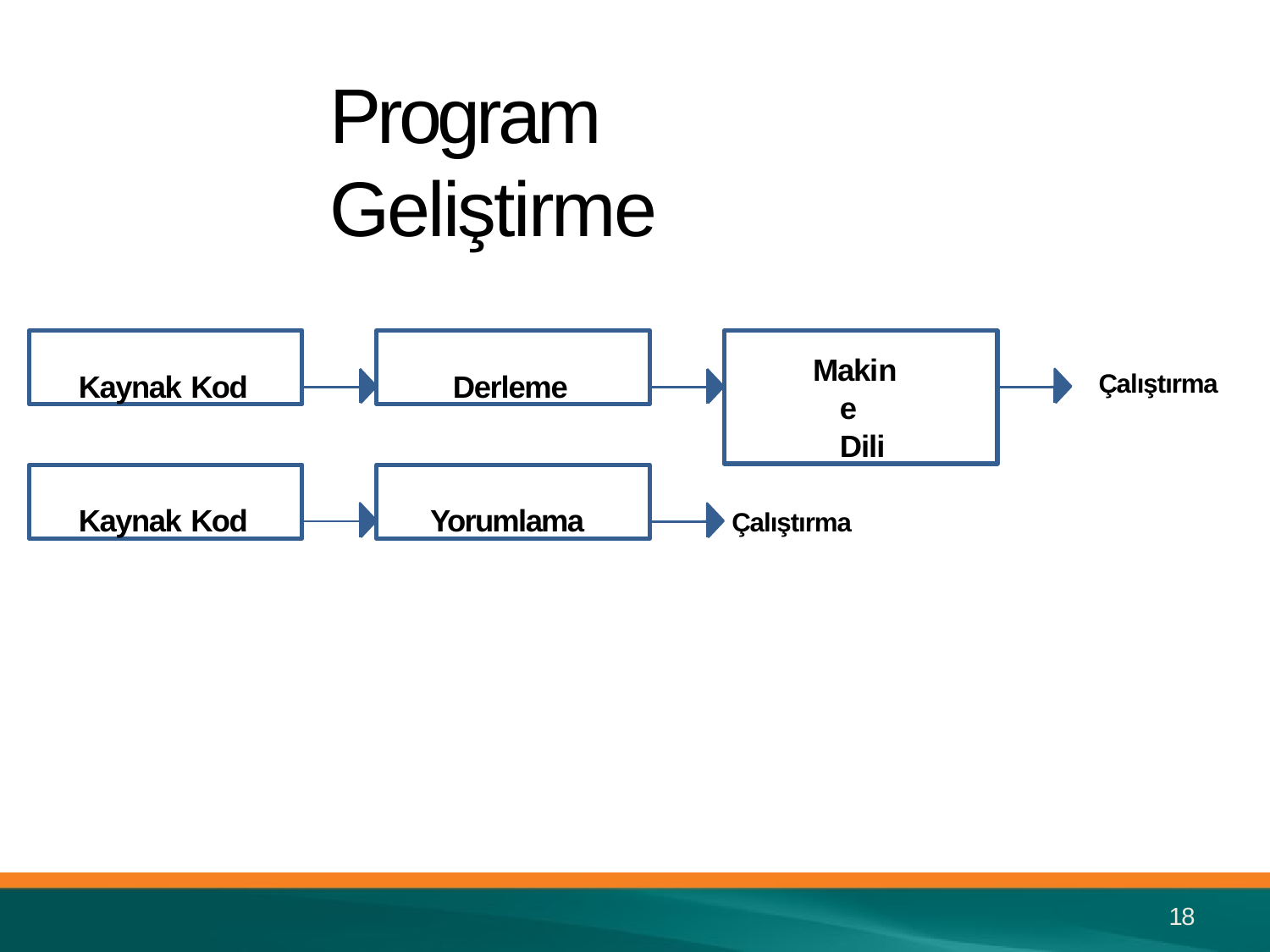

# Program Geliştirme

Kaynak Kod

Derleme
Makine  Dili
Çalıştırma

Kaynak Kod

Yorumlama

Çalıştırma

18